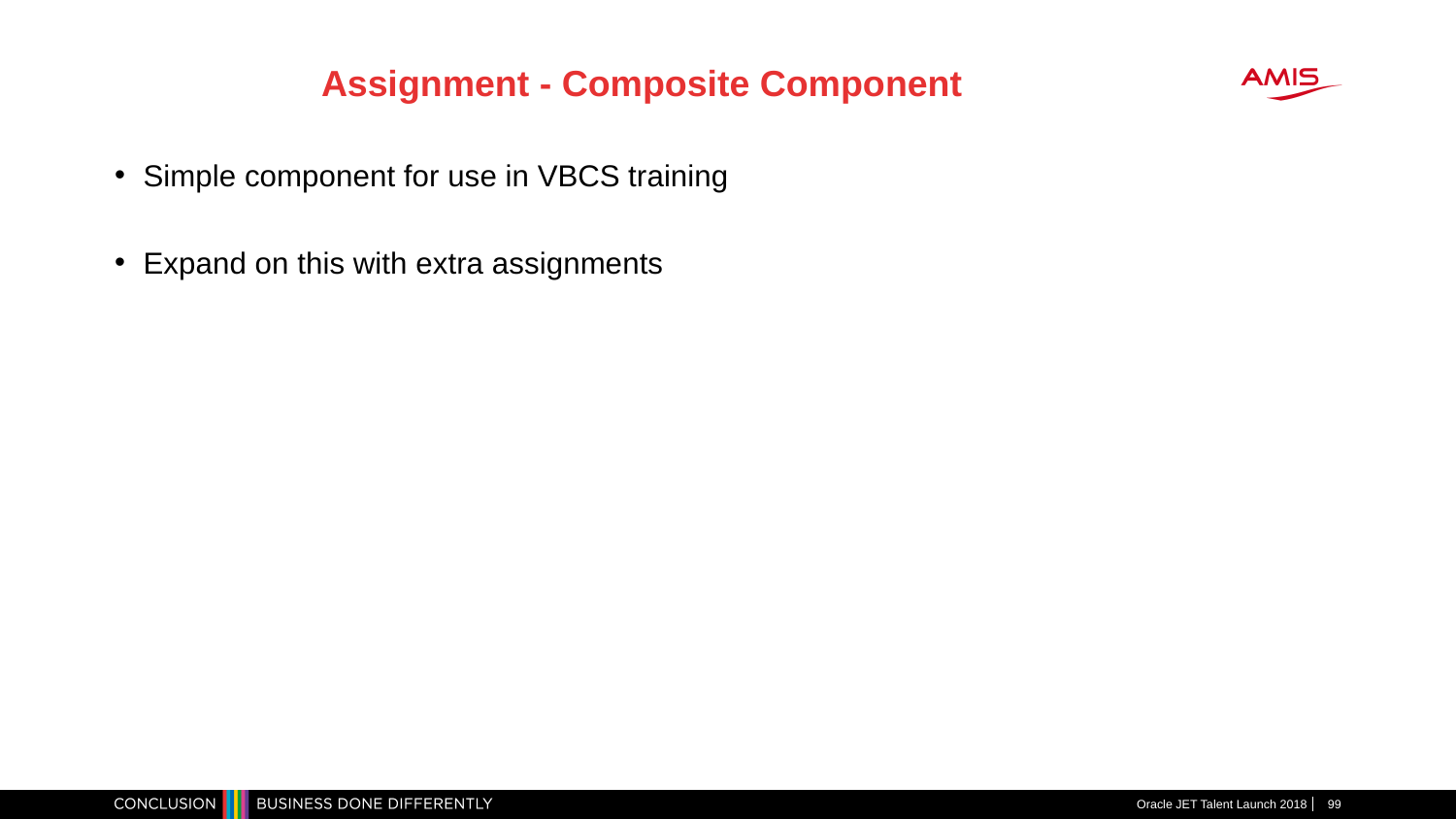

# Assignment - Composite Component
Simple component for use in VBCS training

Expand on this with extra assignments

Oracle JET Talent Launch 2018
99